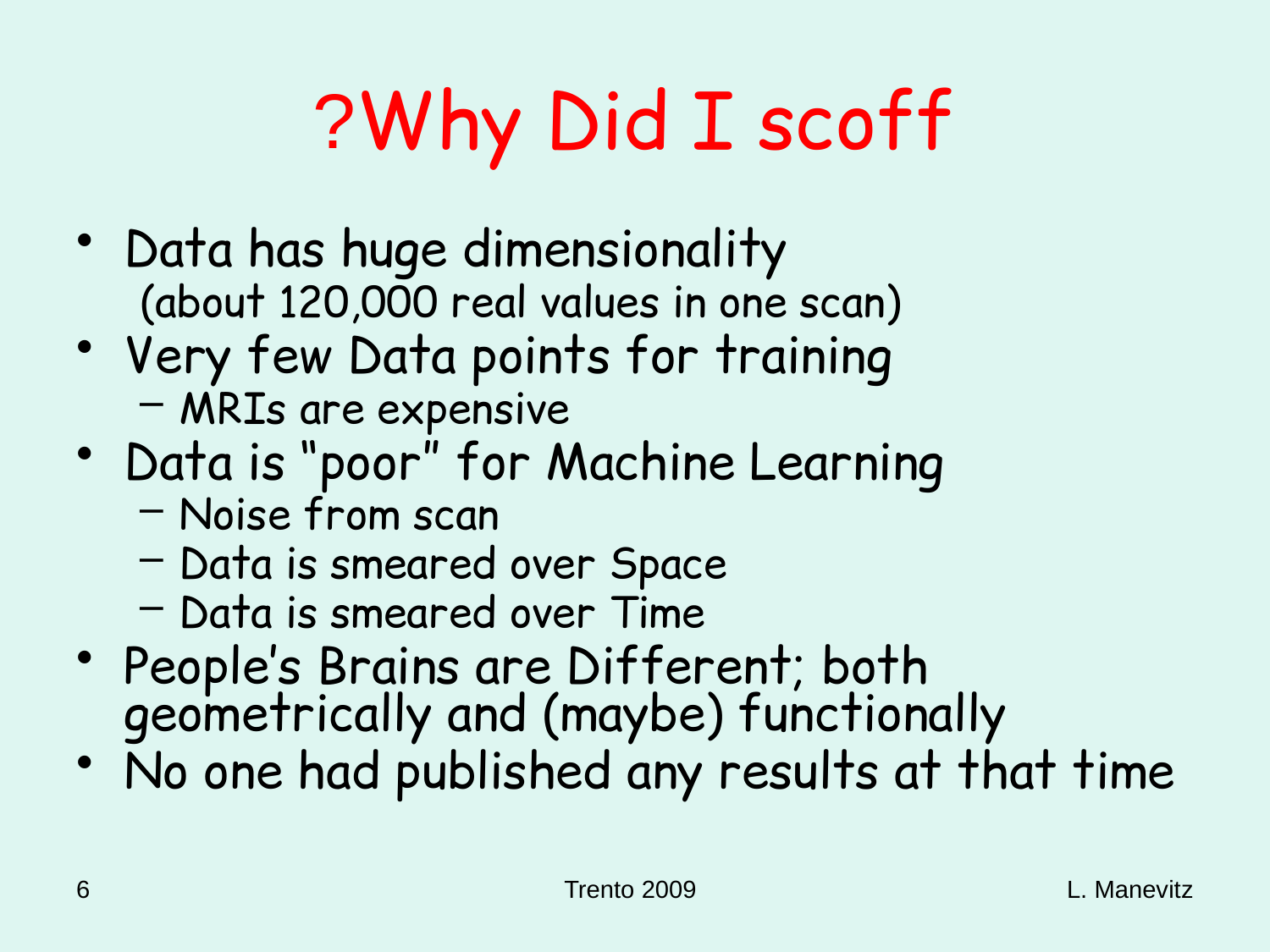

# Why Did I scoff?
Data has huge dimensionality
(about 120,000 real values in one scan)
Very few Data points for training
MRIs are expensive
Data is “poor” for Machine Learning
Noise from scan
Data is smeared over Space
Data is smeared over Time
People’s Brains are Different; both geometrically and (maybe) functionally
No one had published any results at that time
6
Trento 2009
L. Manevitz